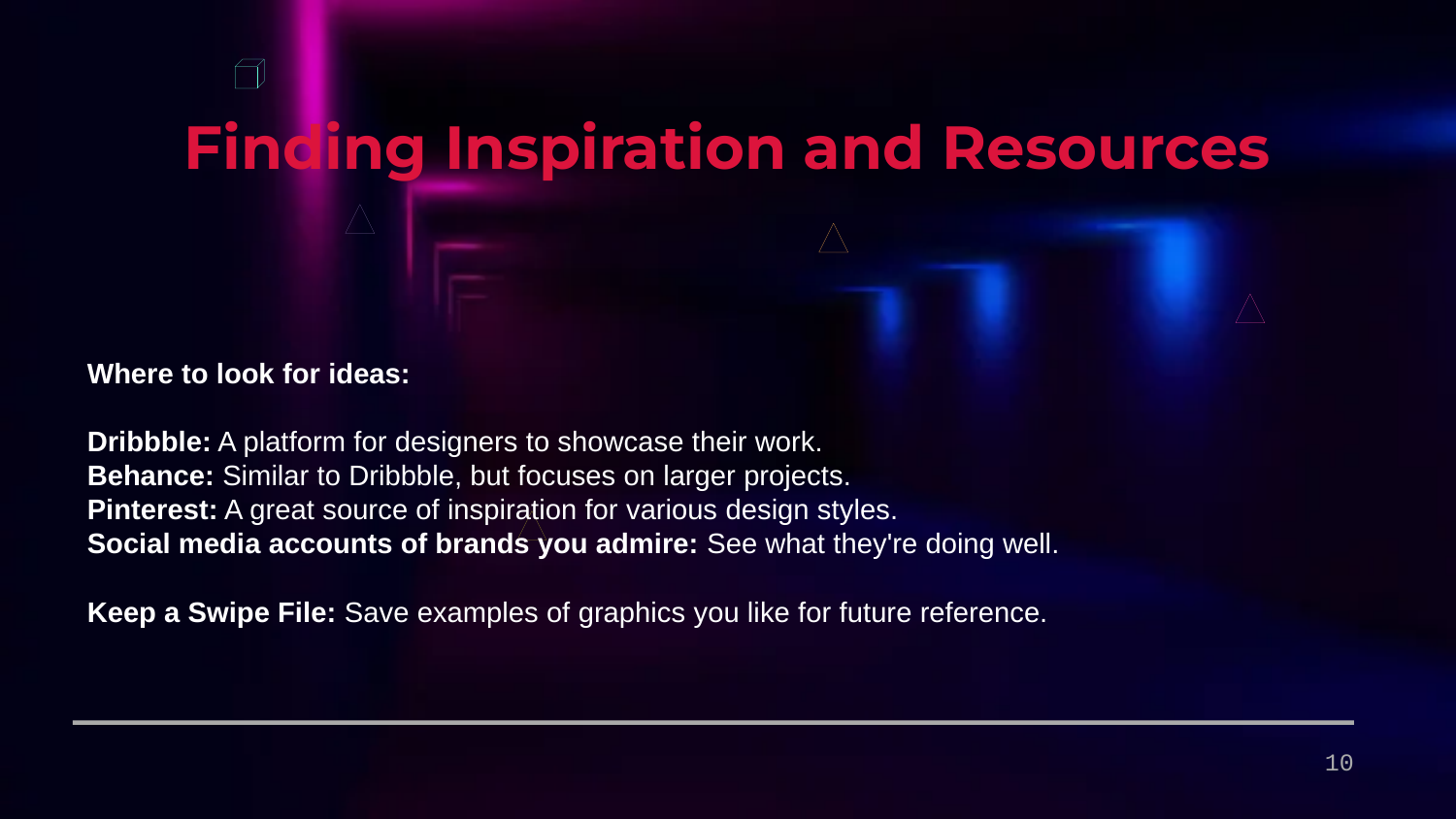

Finding Inspiration and Resources

Where to look for ideas:

Dribbble: A platform for designers to showcase their work.
Behance: Similar to Dribbble, but focuses on larger projects.
Pinterest: A great source of inspiration for various design styles.
Social media accounts of brands you admire: See what they're doing well.

Keep a Swipe File: Save examples of graphics you like for future reference.

10